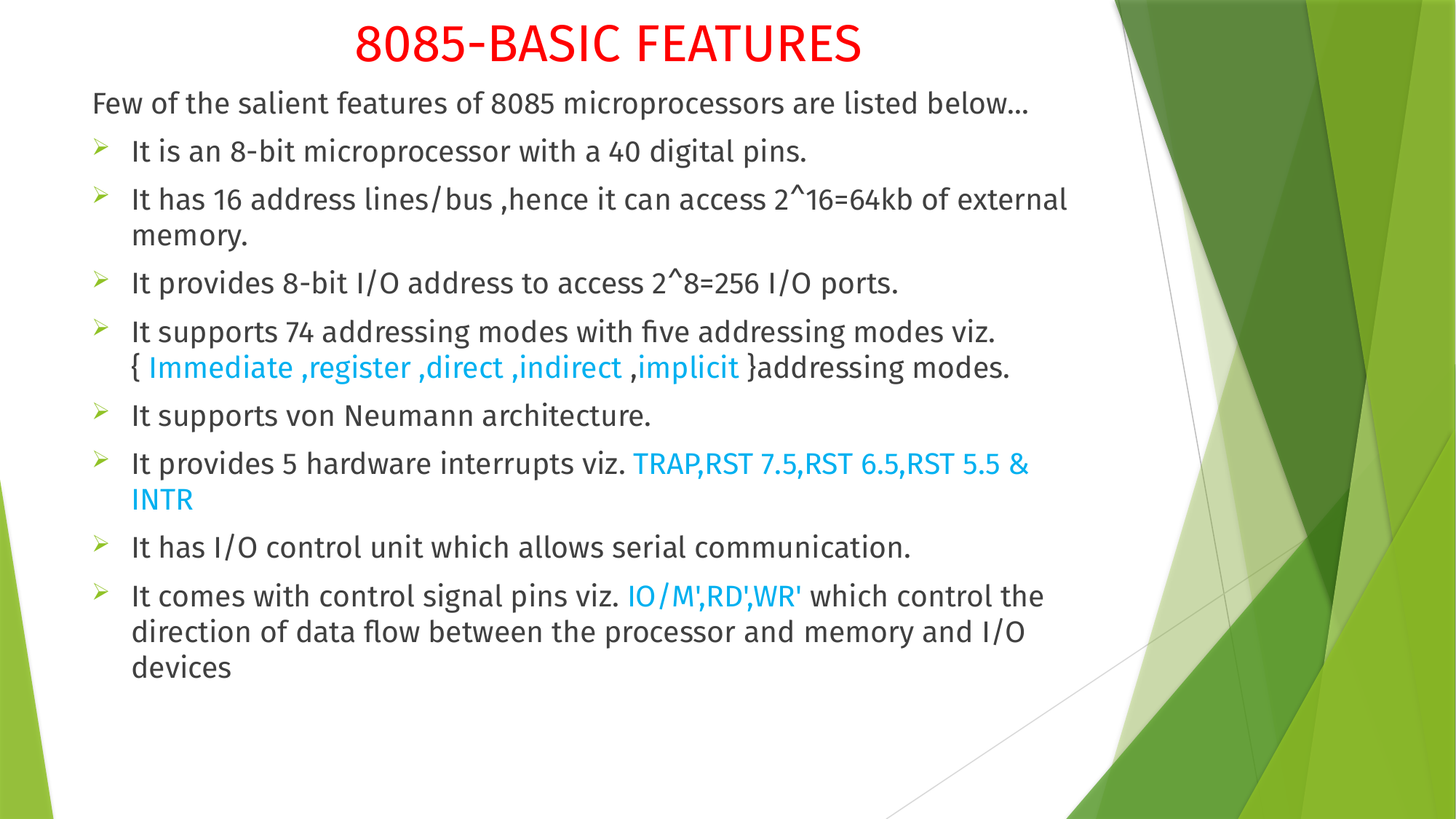

# 8085-BASIC FEATURES

Few of the salient features of 8085 microprocessors are listed below...
It is an 8-bit microprocessor with a 40 digital pins.
It has 16 address lines/bus ,hence it can access 2^16=64kb of external memory.
It provides 8-bit I/O address to access 2^8=256 I/O ports.
It supports 74 addressing modes with five addressing modes viz.{ Immediate ,register ,direct ,indirect ,implicit }addressing modes.
It supports von Neumann architecture.
It provides 5 hardware interrupts viz. TRAP,RST 7.5,RST 6.5,RST 5.5 & INTR
It has I/O control unit which allows serial communication.
It comes with control signal pins viz. IO/M',RD',WR' which control the direction of data flow between the processor and memory and I/O devices